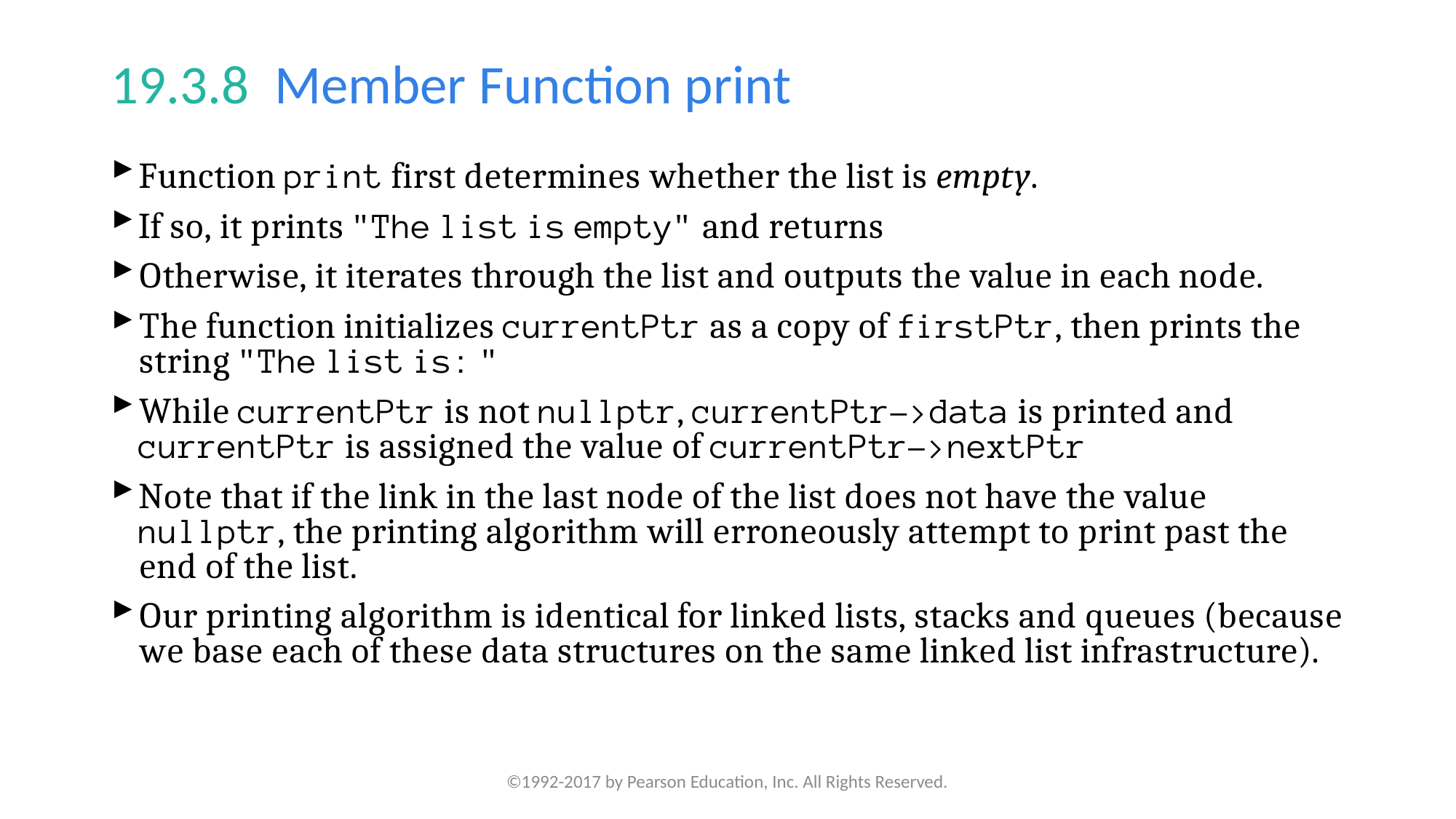

# 19.3.8  Member Function print
Function print first determines whether the list is empty.
If so, it prints "The list is empty" and returns
Otherwise, it iterates through the list and outputs the value in each node.
The function initializes currentPtr as a copy of firstPtr, then prints the string "The list is: "
While currentPtr is not nullptr, currentPtr->data is printed and currentPtr is assigned the value of currentPtr->nextPtr
Note that if the link in the last node of the list does not have the value nullptr, the printing algorithm will erroneously attempt to print past the end of the list.
Our printing algorithm is identical for linked lists, stacks and queues (because we base each of these data structures on the same linked list infrastructure).
©1992-2017 by Pearson Education, Inc. All Rights Reserved.